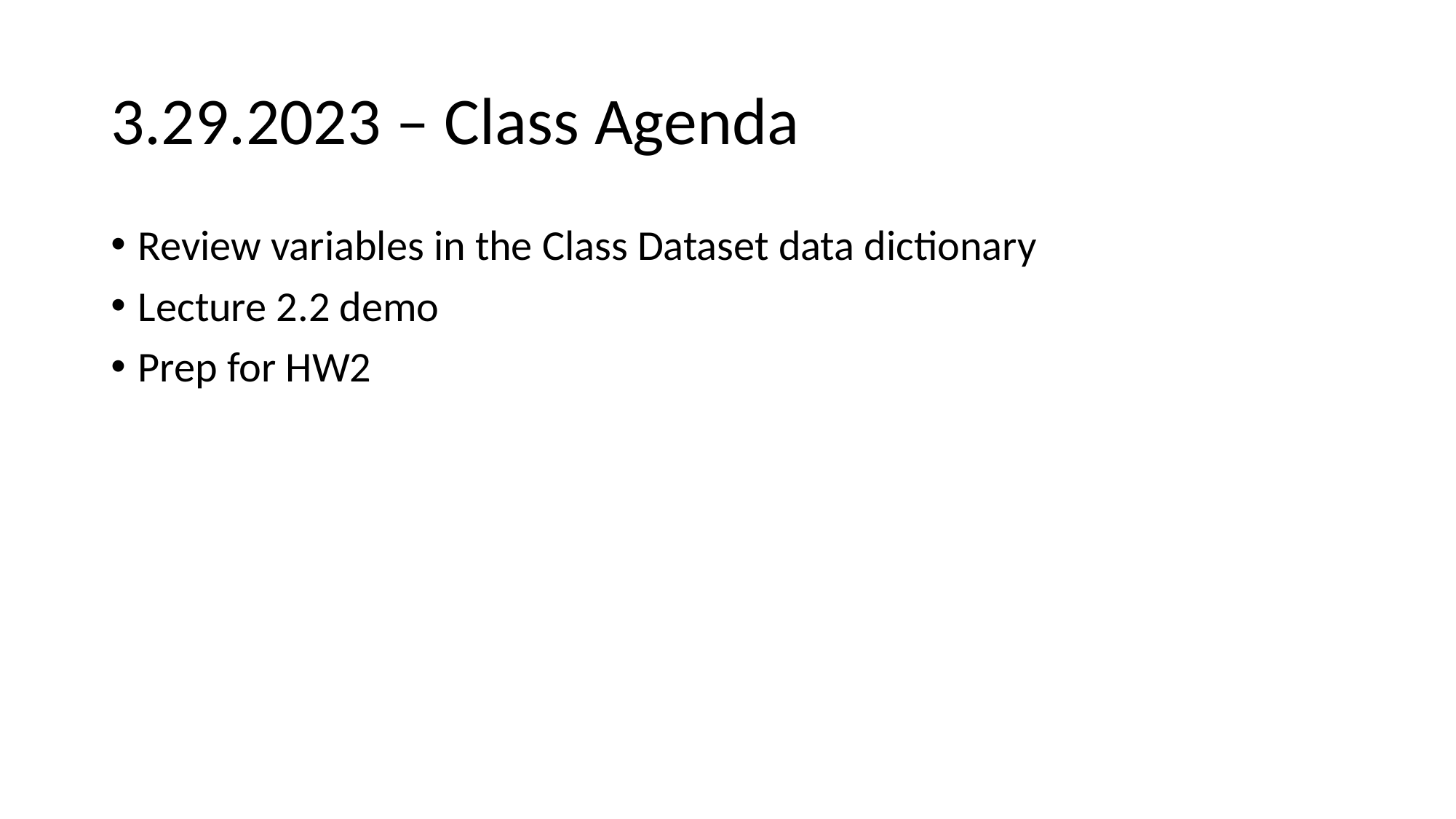

# 3.29.2023 – Class Agenda
Review variables in the Class Dataset data dictionary
Lecture 2.2 demo
Prep for HW2